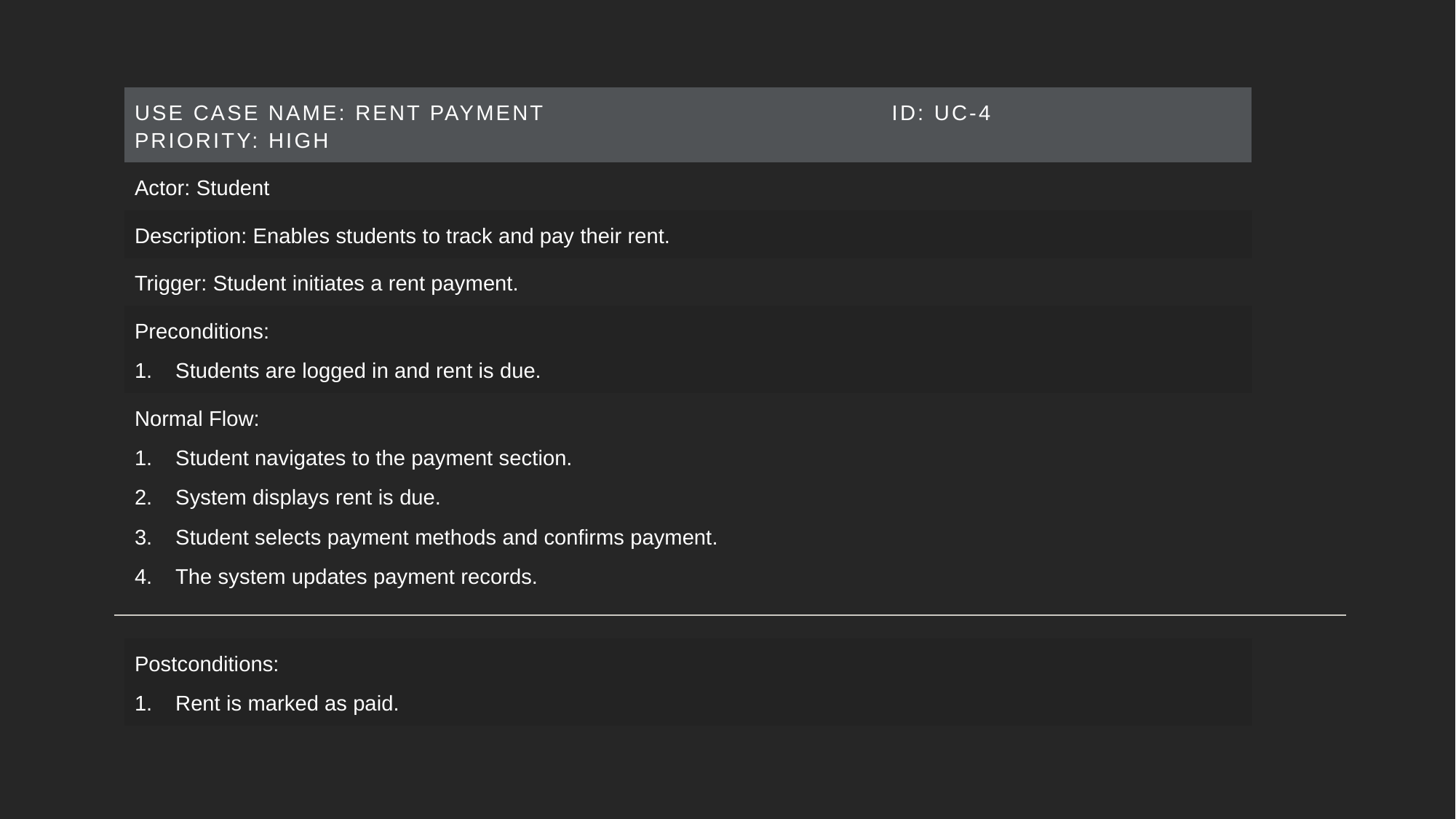

| Use Case Name: Rent Payment ID: UC-4 Priority: High |
| --- |
| Actor: Student |
| Description: Enables students to track and pay their rent. |
| Trigger: Student initiates a rent payment. |
| Preconditions: Students are logged in and rent is due. |
| Normal Flow: Student navigates to the payment section. System displays rent is due. Student selects payment methods and confirms payment. The system updates payment records. |
| Postconditions: Rent is marked as paid. |